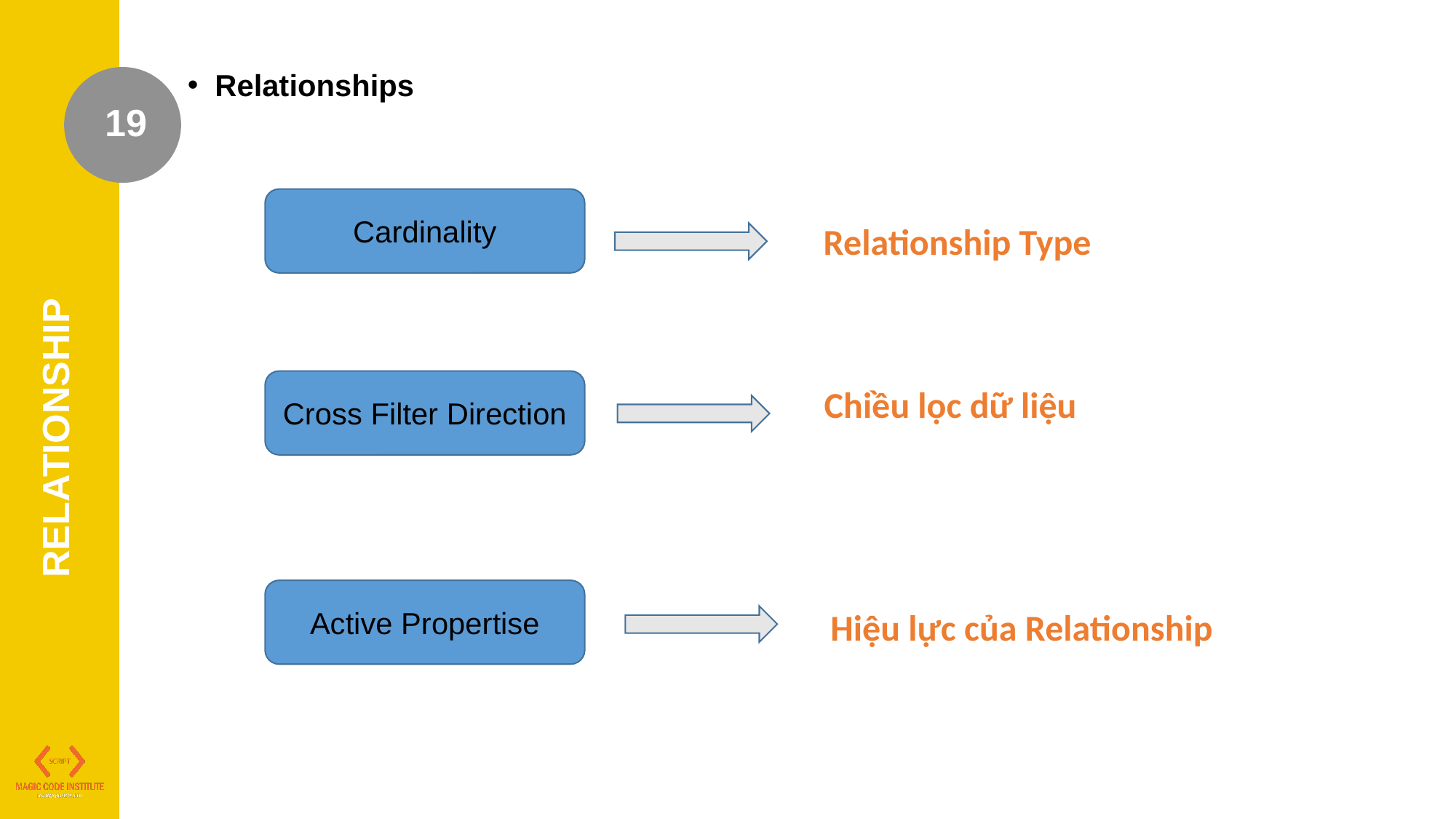

Relationships
19
Cardinality
Relationship Type

Cross Filter Direction
Chiều lọc dữ liệu

RELATIONSHIP

Active Propertise
Hiệu lực của Relationship